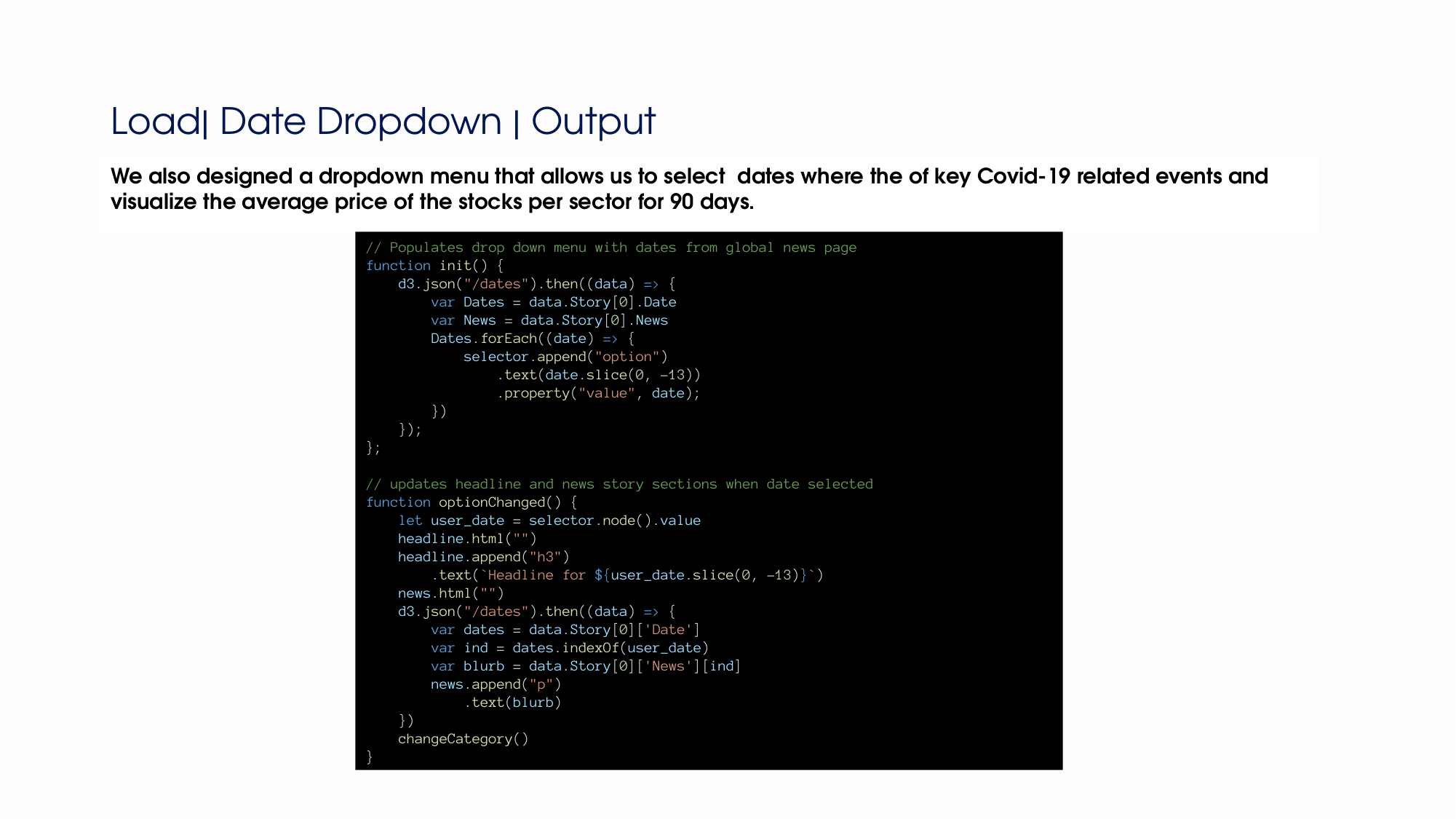

# Load| Date Dropdown | Output
We also designed a dropdown menu that allows us to select  dates where the of key Covid-19 related events and visualize the average price of the stocks per sector for 90 days.
// Populates drop down menu with dates from global news page
function init() {
    d3.json("/dates").then((data) => {
        var Dates = data.Story[0].Date
        var News = data.Story[0].News
        Dates.forEach((date) => {
            selector.append("option")
                .text(date.slice(0, -13))
                .property("value", date);
        })
    });
};
// updates headline and news story sections when date selected
function optionChanged() {
    let user_date = selector.node().value
    headline.html("")
    headline.append("h3")
        .text(`Headline for ${user_date.slice(0, -13)}`)
    news.html("")
    d3.json("/dates").then((data) => {
        var dates = data.Story[0]['Date']
        var ind = dates.indexOf(user_date)
        var blurb = data.Story[0]['News'][ind]
        news.append("p")
            .text(blurb)
    })
    changeCategory()
}